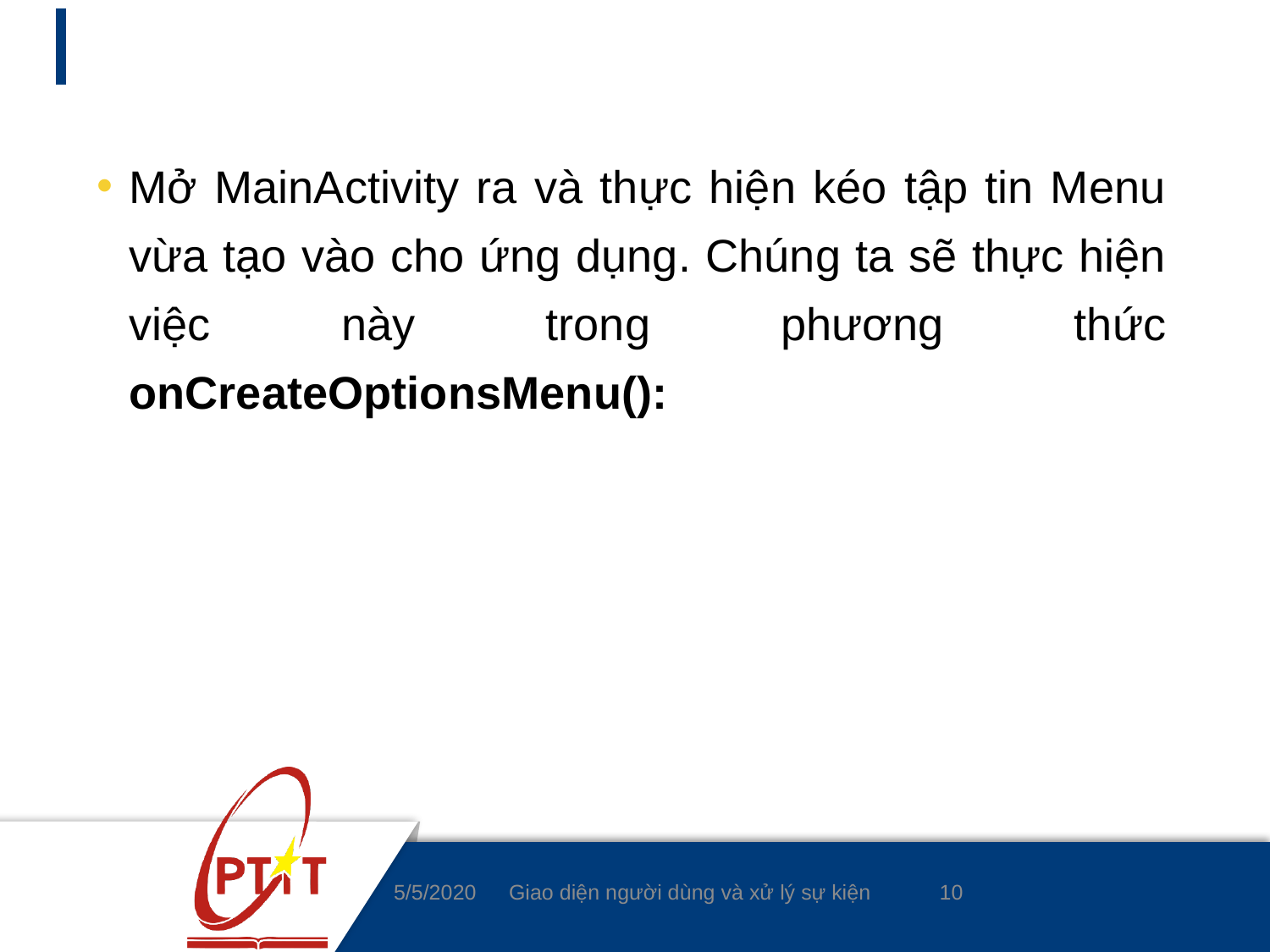

#
Mở MainActivity ra và thực hiện kéo tập tin Menu vừa tạo vào cho ứng dụng. Chúng ta sẽ thực hiện việc này trong phương thức onCreateOptionsMenu():

10
5/5/2020
Giao diện người dùng và xử lý sự kiện